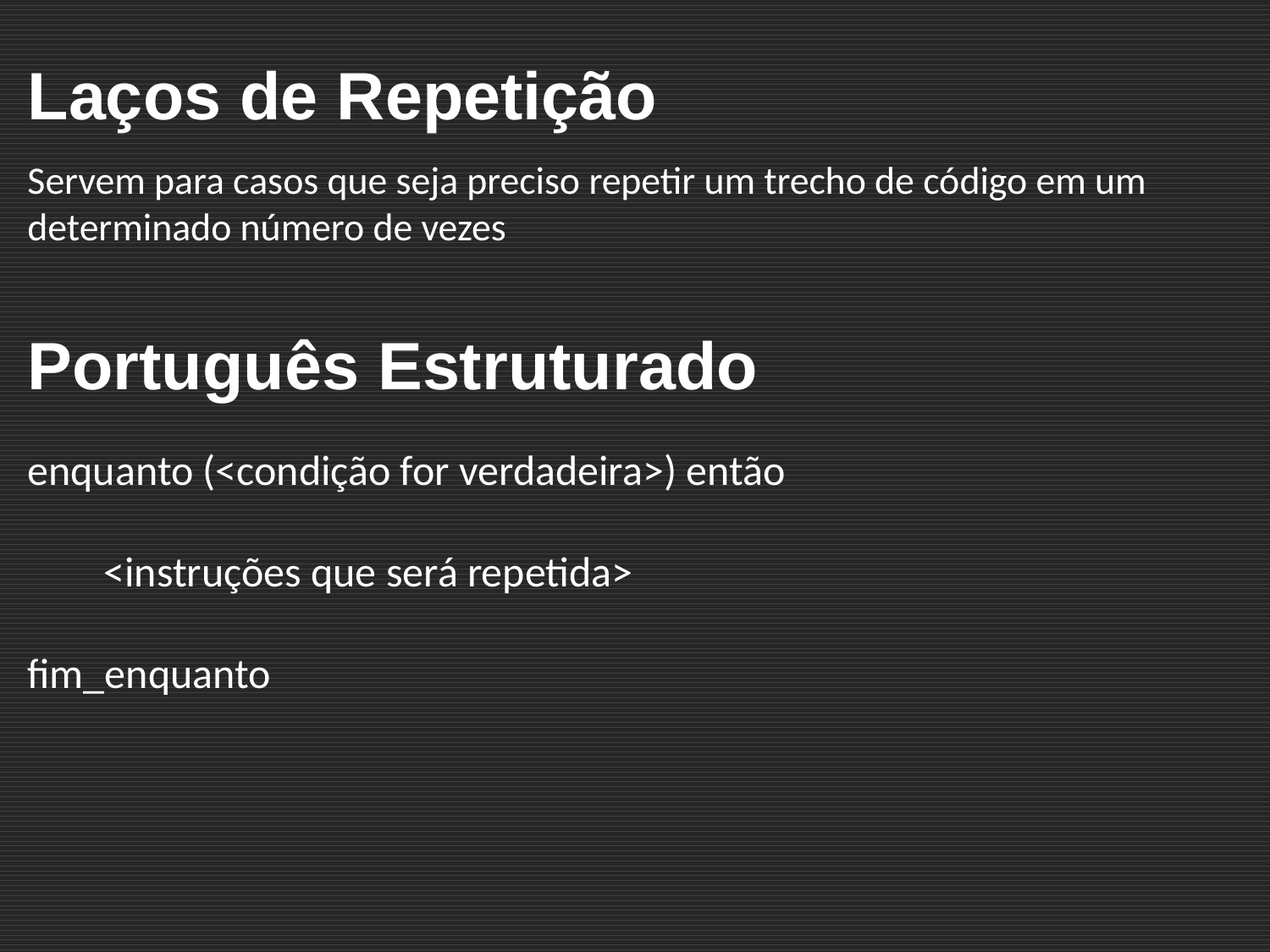

# Laços de Repetição
Servem para casos que seja preciso repetir um trecho de código em um determinado número de vezes
Português Estruturado
enquanto (<condição for verdadeira>) então
        <instruções que será repetida>
fim_enquanto